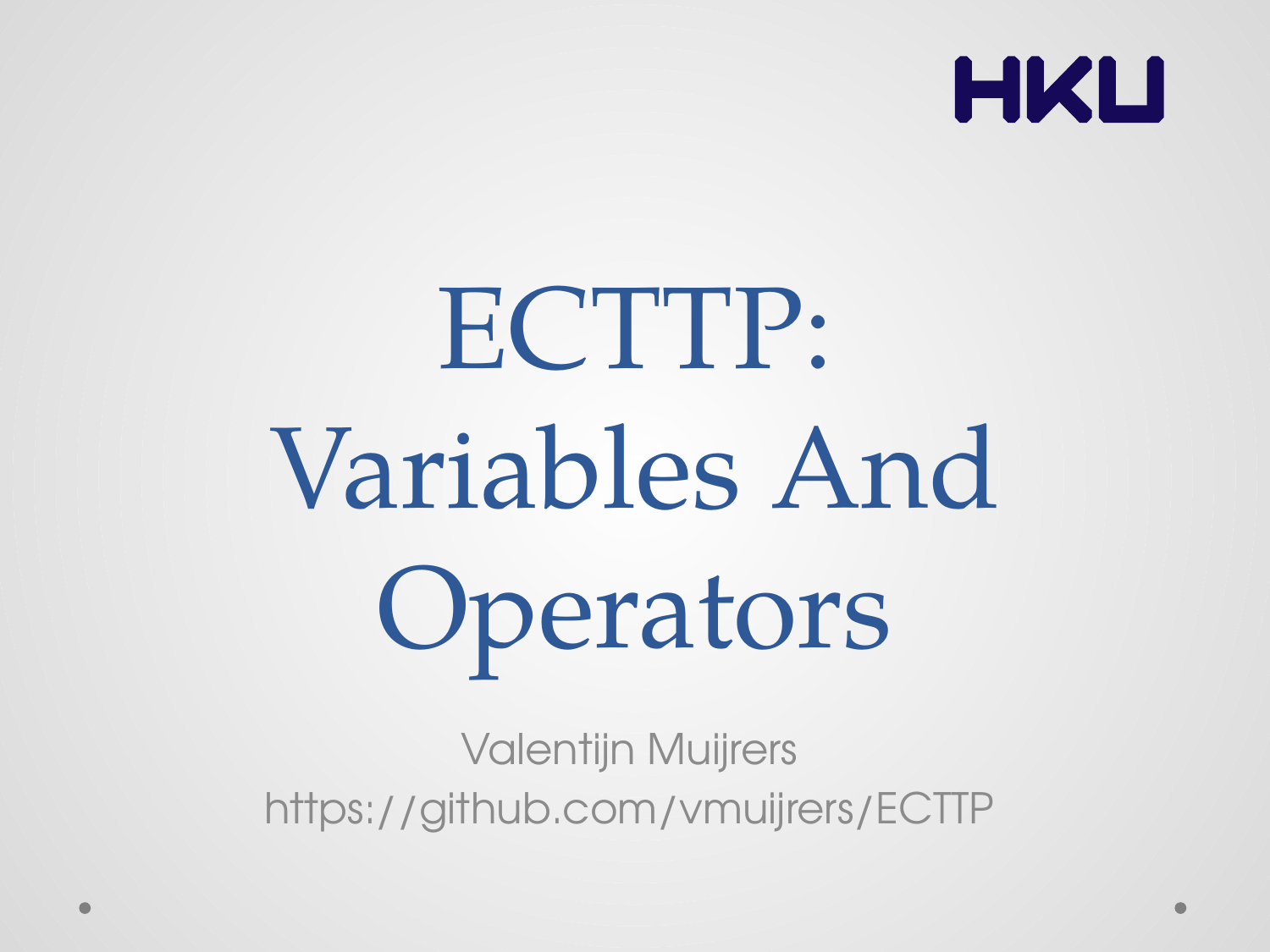

# ECTTP: Variables And Operators
Valentijn Muijrers
https://github.com/vmuijrers/ECTTP